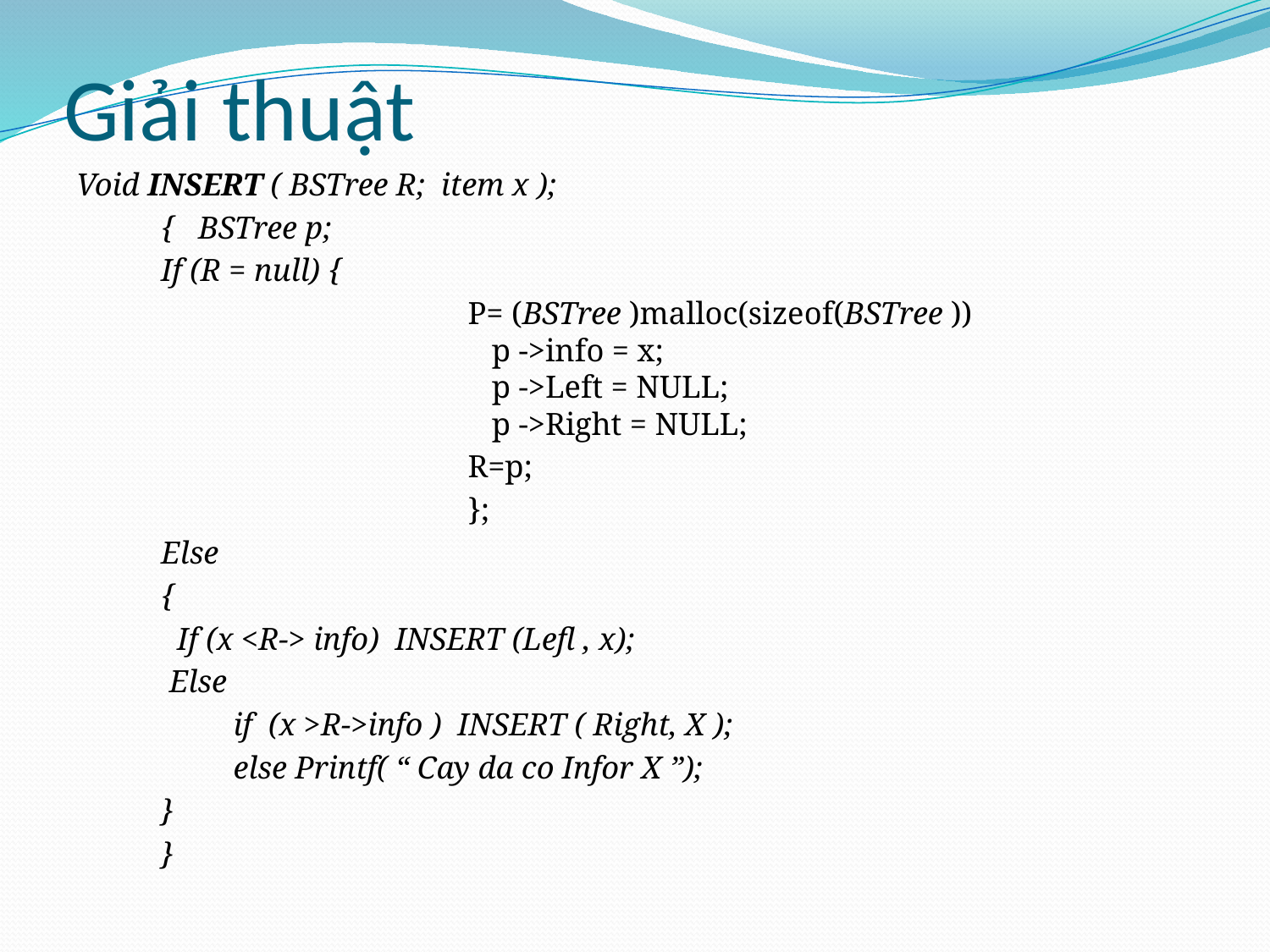

# Giải thuật
Void INSERT ( BSTree R;  item x );
	{   BSTree p;
		If (R = null) {
P= (BSTree )malloc(sizeof(BSTree ))
   p ->info = x;
   p ->Left = NULL;
   p ->Right = NULL;
R=p;
};
		Else
			{
			  If (x <R-> info)  INSERT (Lefl , x);
  			 Else
			         if  (x >R->info )  INSERT ( Right, X );
			         else Printf( “ Cay da co Infor X ”);
			}
	}